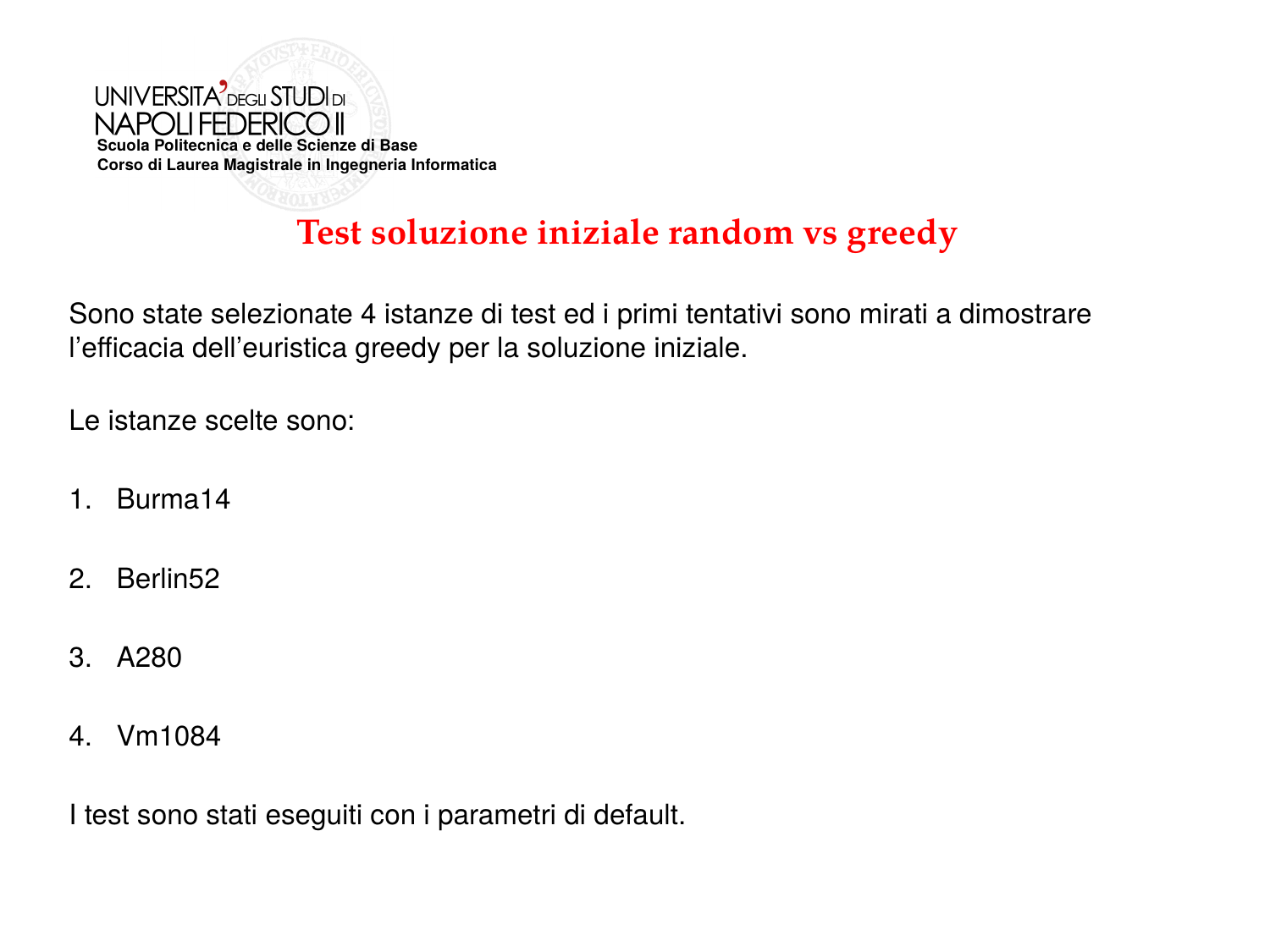

Test soluzione iniziale random vs greedy
Sono state selezionate 4 istanze di test ed i primi tentativi sono mirati a dimostrare l’efficacia dell’euristica greedy per la soluzione iniziale.
Le istanze scelte sono:

Burma14

Berlin52

A280

Vm1084

I test sono stati eseguiti con i parametri di default.